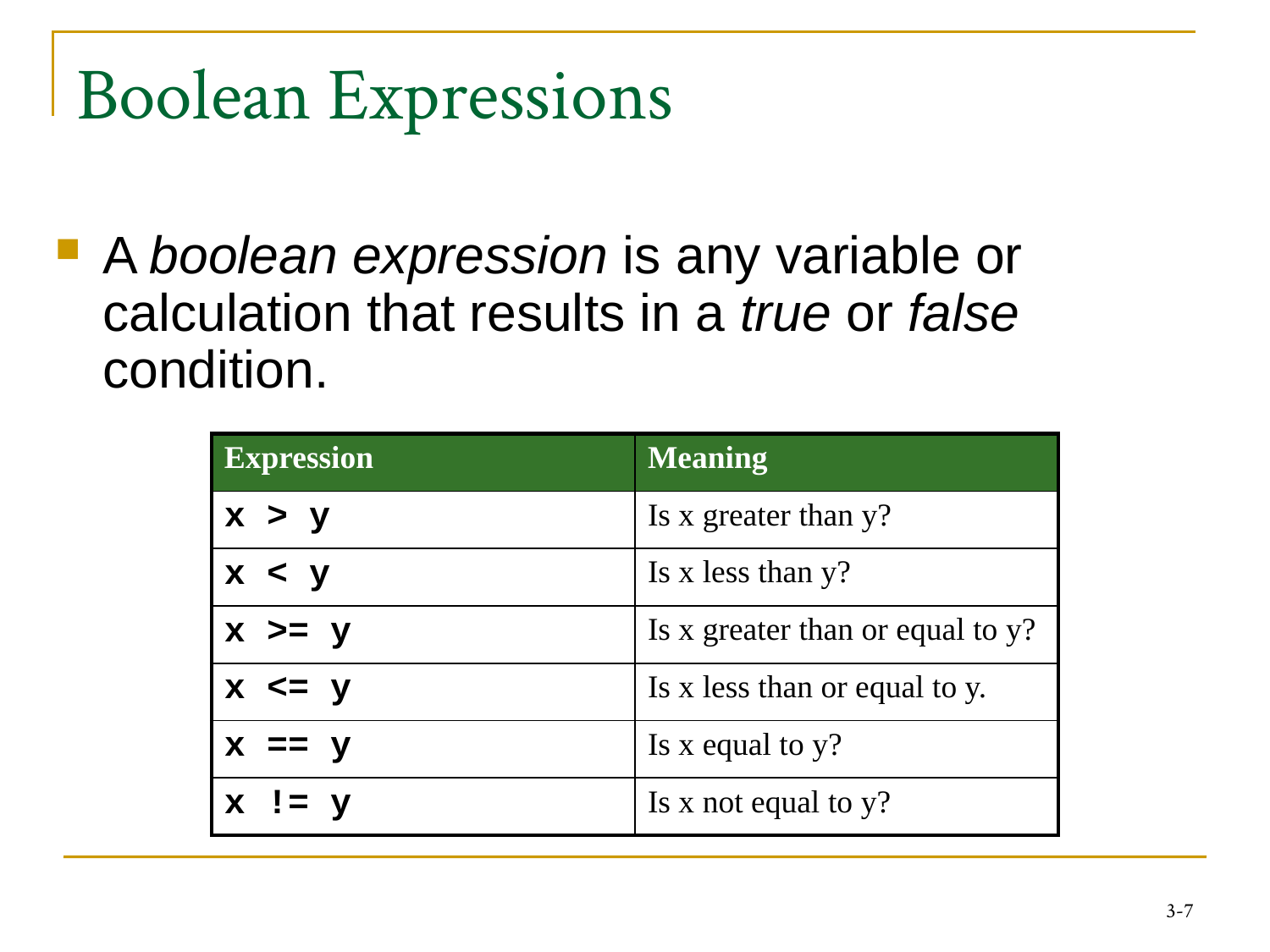

# Boolean Expressions
A boolean expression is any variable or calculation that results in a true or false condition.
| Expression | Meaning |
| --- | --- |
| x > y | Is x greater than y? |
| x < y | Is x less than y? |
| x >= y | Is x greater than or equal to y? |
| x <= y | Is x less than or equal to y. |
| x == y | Is x equal to y? |
| x != y | Is x not equal to y? |
3-7